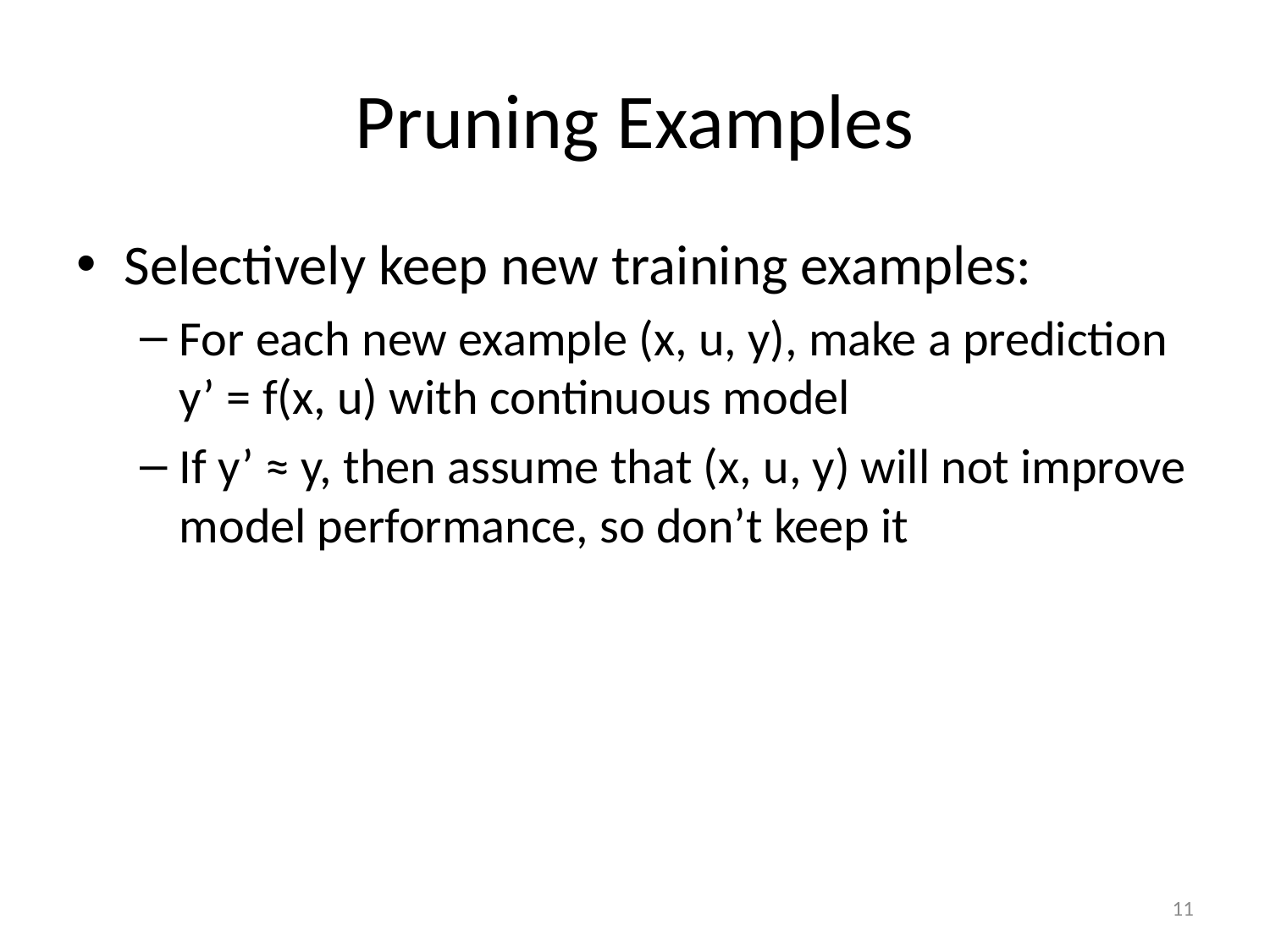

# Pruning Examples
Selectively keep new training examples:
For each new example (x, u, y), make a prediction y’ = f(x, u) with continuous model
If y’ ≈ y, then assume that (x, u, y) will not improve model performance, so don’t keep it
11